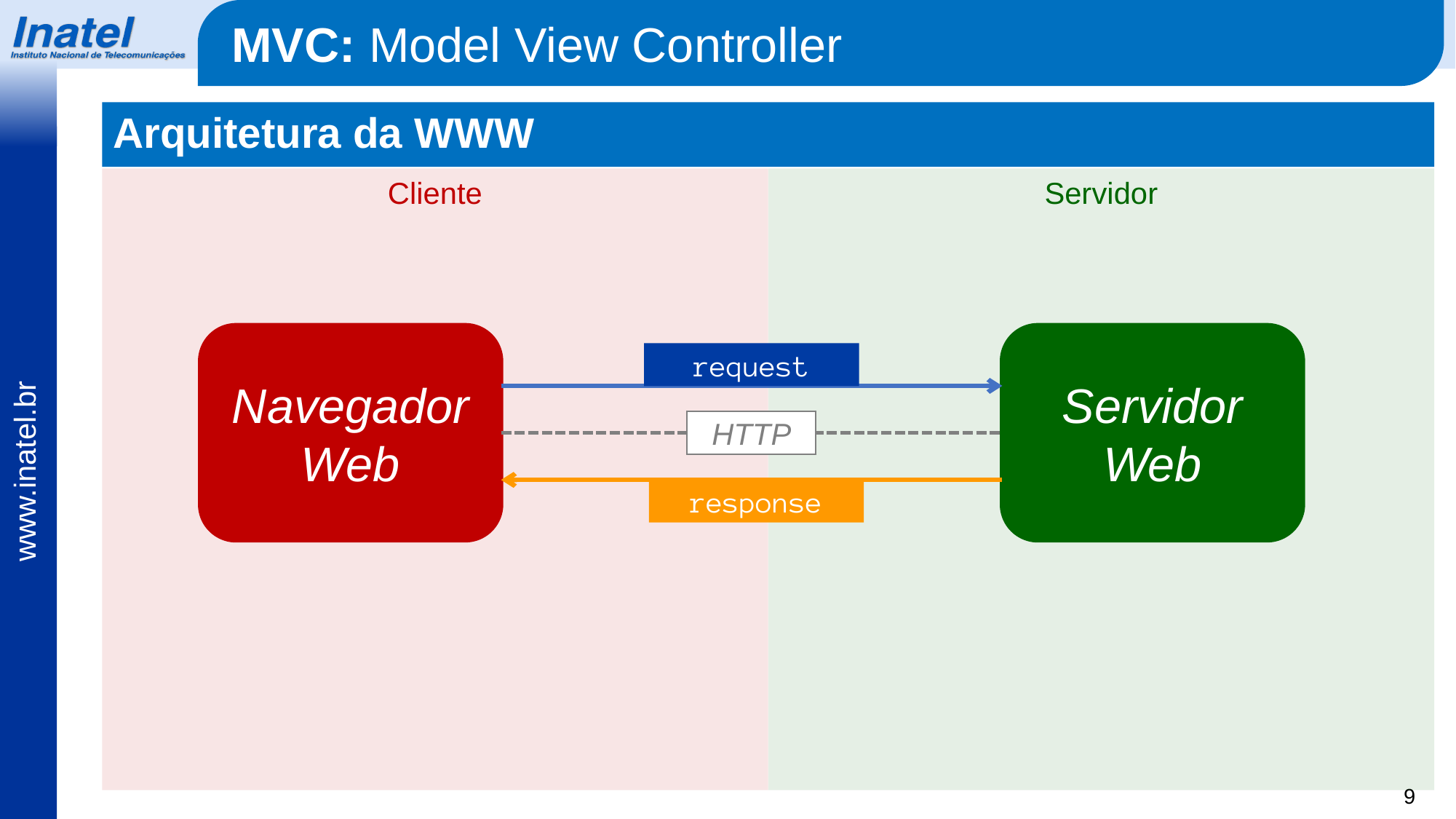

MVC: Model View Controller
Arquitetura da WWW
Cliente
Servidor
Navegador Web
Servidor Web
request
HTTP
response